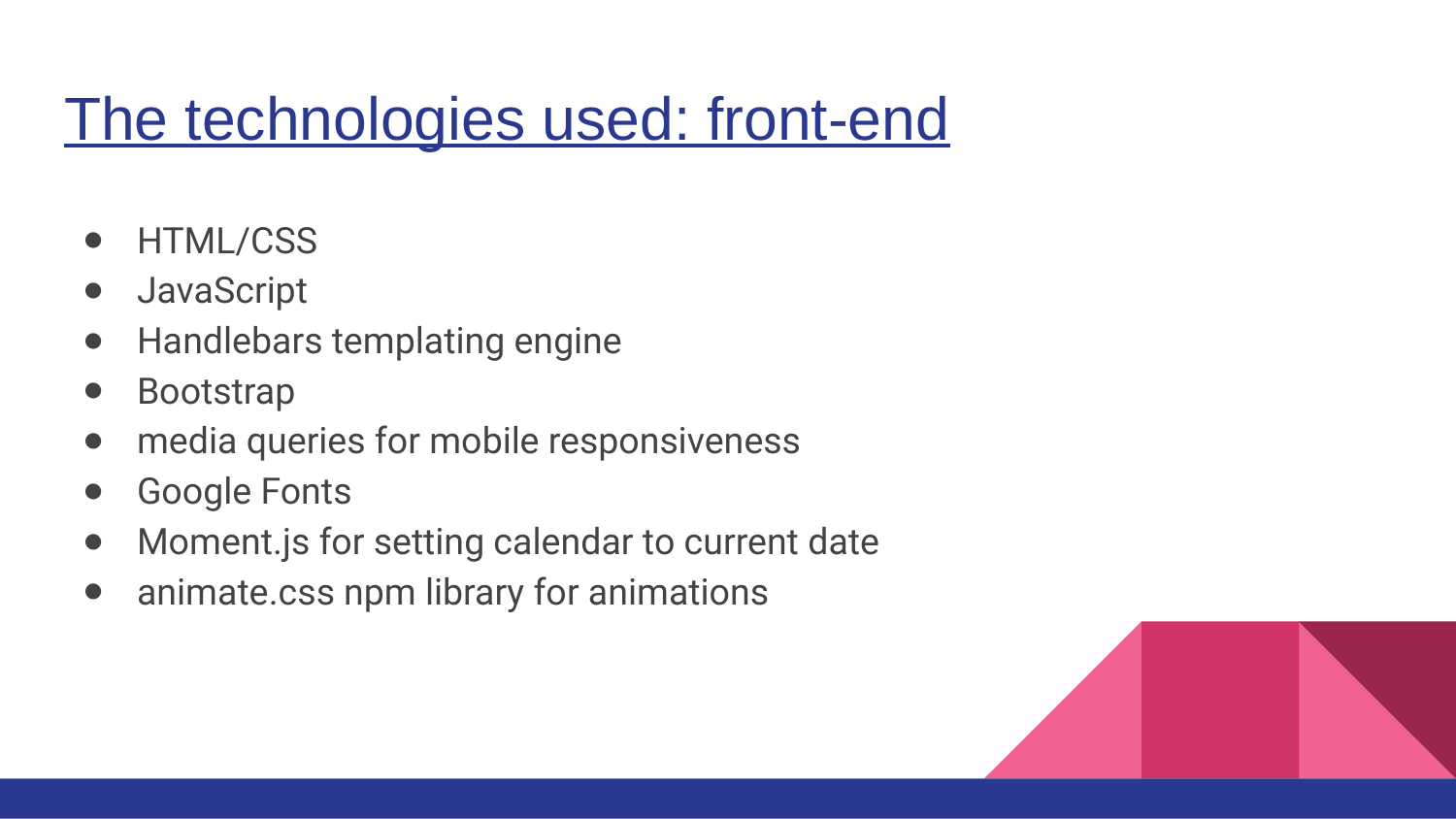

# The technologies used: front-end
HTML/CSS
JavaScript
Handlebars templating engine
Bootstrap
media queries for mobile responsiveness
Google Fonts
Moment.js for setting calendar to current date
animate.css npm library for animations